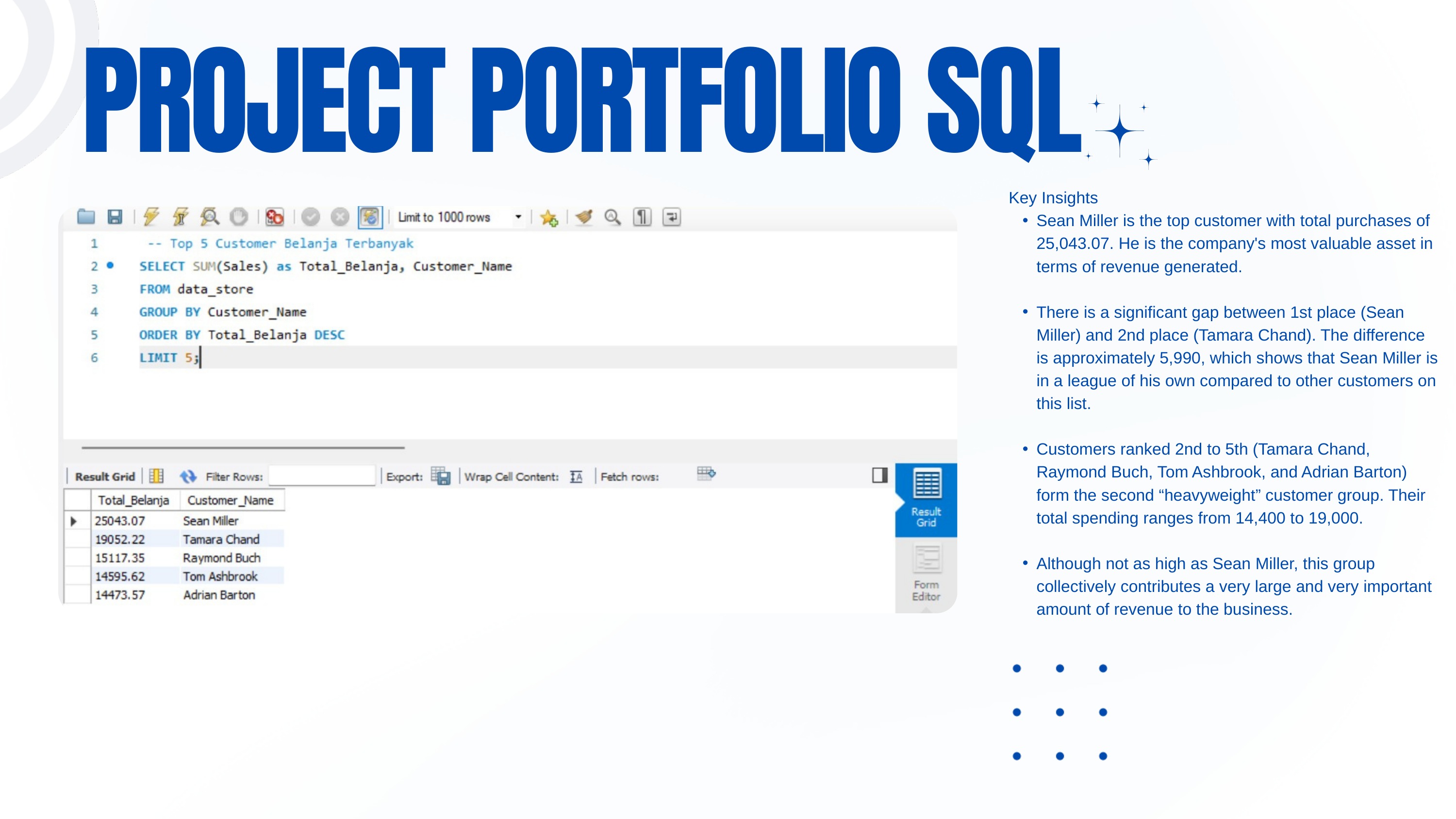

PROJECT PORTFOLIO SQL

Key Insights
Sean Miller is the top customer with total purchases of 25,043.07. He is the company's most valuable asset in terms of revenue generated.

There is a significant gap between 1st place (Sean Miller) and 2nd place (Tamara Chand). The difference is approximately 5,990, which shows that Sean Miller is in a league of his own compared to other customers on this list.

Customers ranked 2nd to 5th (Tamara Chand, Raymond Buch, Tom Ashbrook, and Adrian Barton) form the second “heavyweight” customer group. Their total spending ranges from 14,400 to 19,000.

Although not as high as Sean Miller, this group collectively contributes a very large and very important amount of revenue to the business.